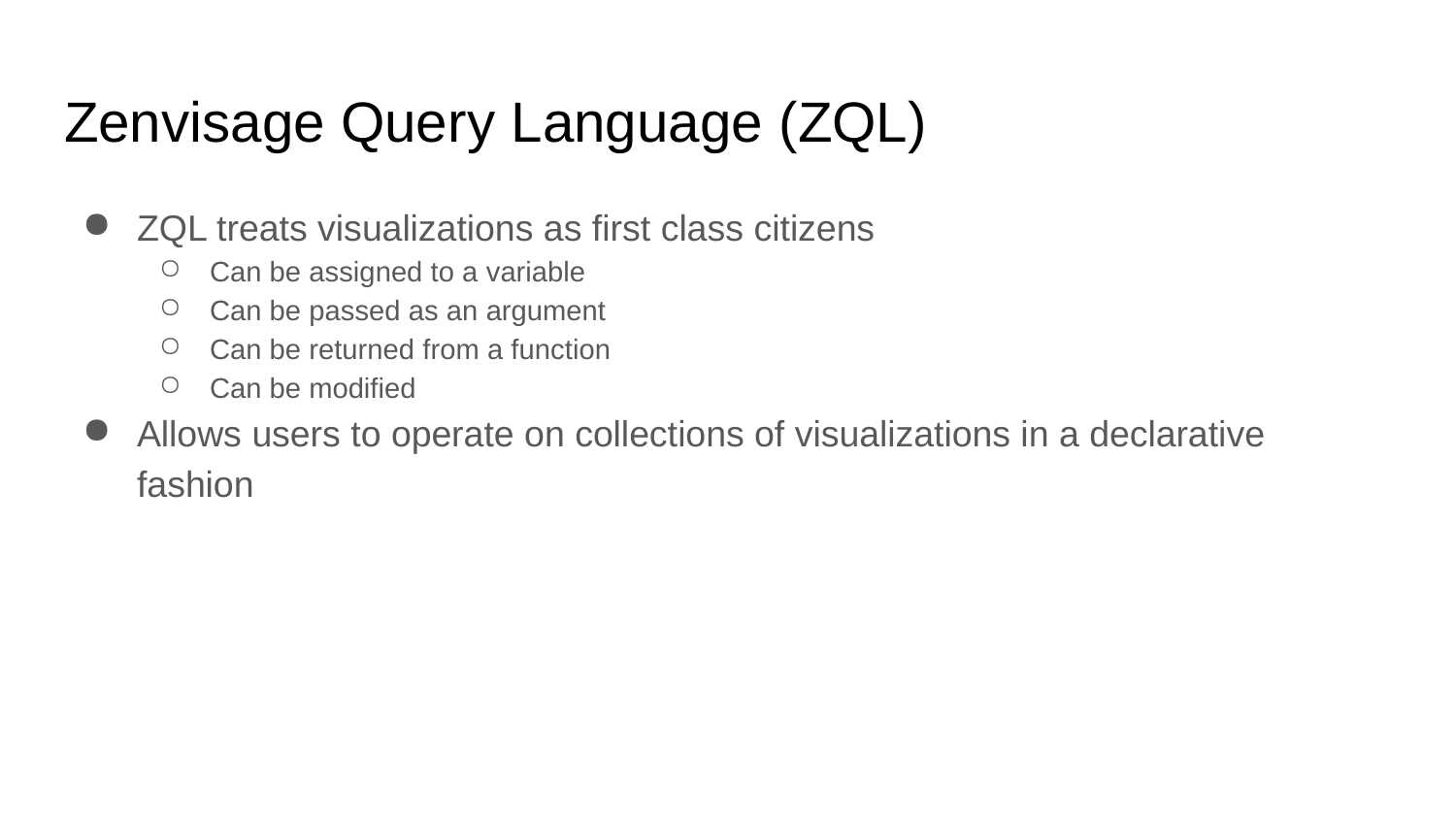

# Zenvisage Query Language (ZQL)
ZQL treats visualizations as first class citizens
Can be assigned to a variable
Can be passed as an argument
Can be returned from a function
Can be modified
Allows users to operate on collections of visualizations in a declarative fashion